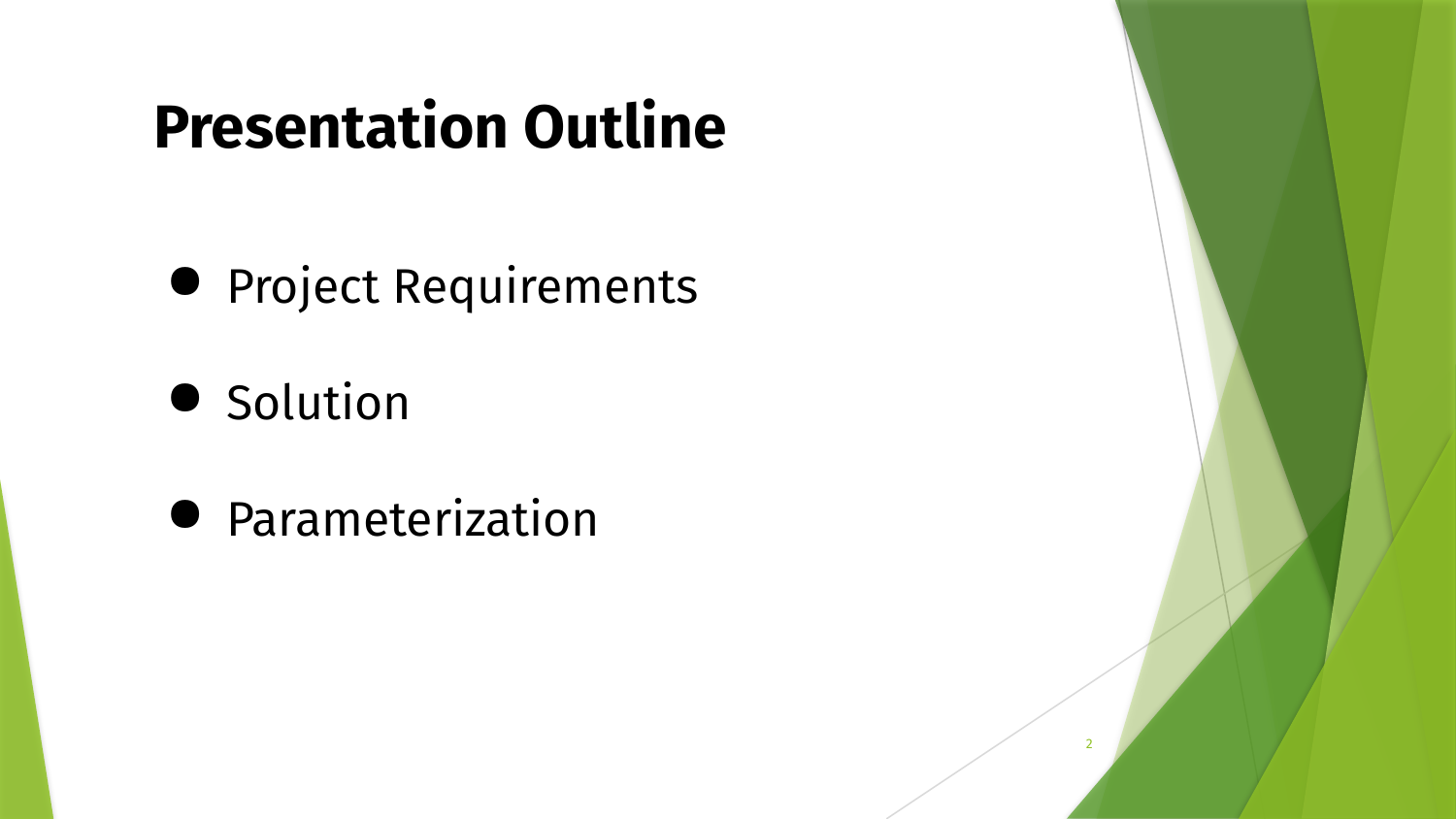

Presentation Outline
Project Requirements
Solution
Parameterization
2